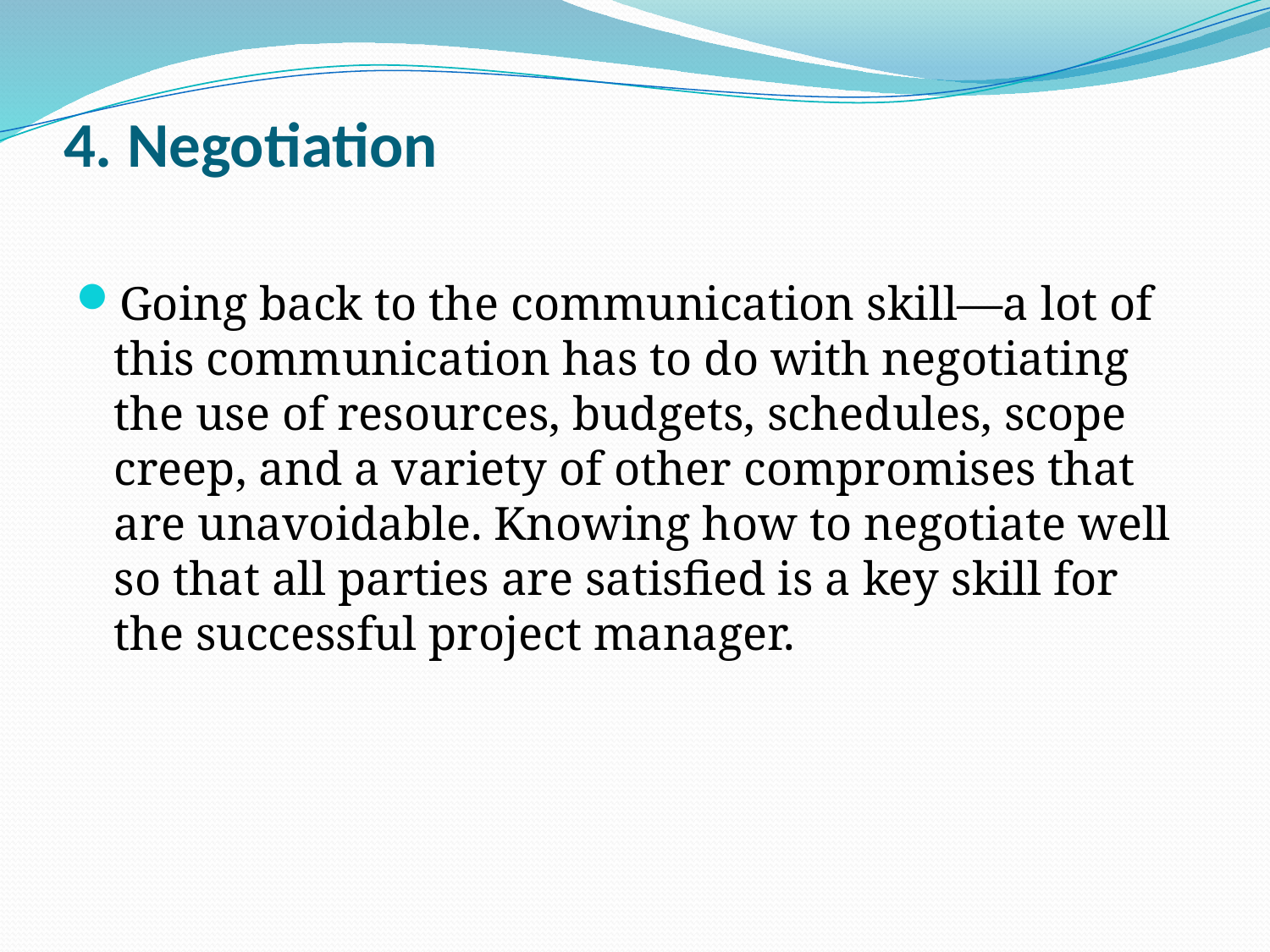

# 4. Negotiation
Going back to the communication skill—a lot of this communication has to do with negotiating the use of resources, budgets, schedules, scope creep, and a variety of other compromises that are unavoidable. Knowing how to negotiate well so that all parties are satisfied is a key skill for the successful project manager.